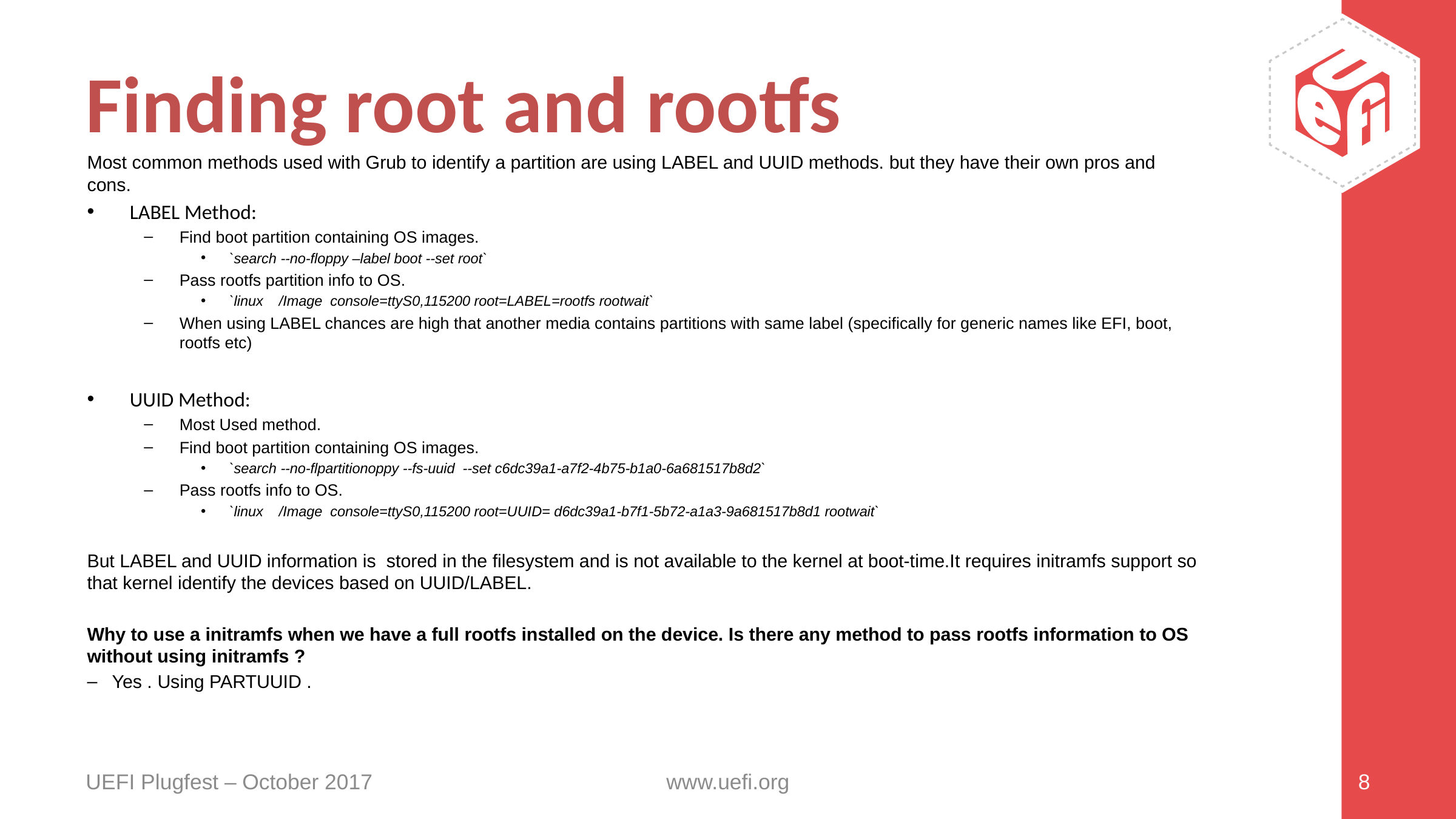

# Finding root and rootfs
Most common methods used with Grub to identify a partition are using LABEL and UUID methods. but they have their own pros and cons.
LABEL Method:
Find boot partition containing OS images.
`search --no-floppy –label boot --set root`
Pass rootfs partition info to OS.
`linux    /Image  console=ttyS0,115200 root=LABEL=rootfs rootwait`
When using LABEL chances are high that another media contains partitions with same label (specifically for generic names like EFI, boot, rootfs etc)

UUID Method:
Most Used method.
Find boot partition containing OS images.
`search --no-flpartitionoppy --fs-uuid  --set c6dc39a1-a7f2-4b75-b1a0-6a681517b8d2`
Pass rootfs info to OS.
`linux    /Image  console=ttyS0,115200 root=UUID= d6dc39a1-b7f1-5b72-a1a3-9a681517b8d1 rootwait`

But LABEL and UUID information is  stored in the filesystem and is not available to the kernel at boot-time.It requires initramfs support so that kernel identify the devices based on UUID/LABEL.

Why to use a initramfs when we have a full rootfs installed on the device. Is there any method to pass rootfs information to OS without using initramfs ?
Yes . Using PARTUUID .

UEFI Plugfest – October 2017
www.uefi.org
8